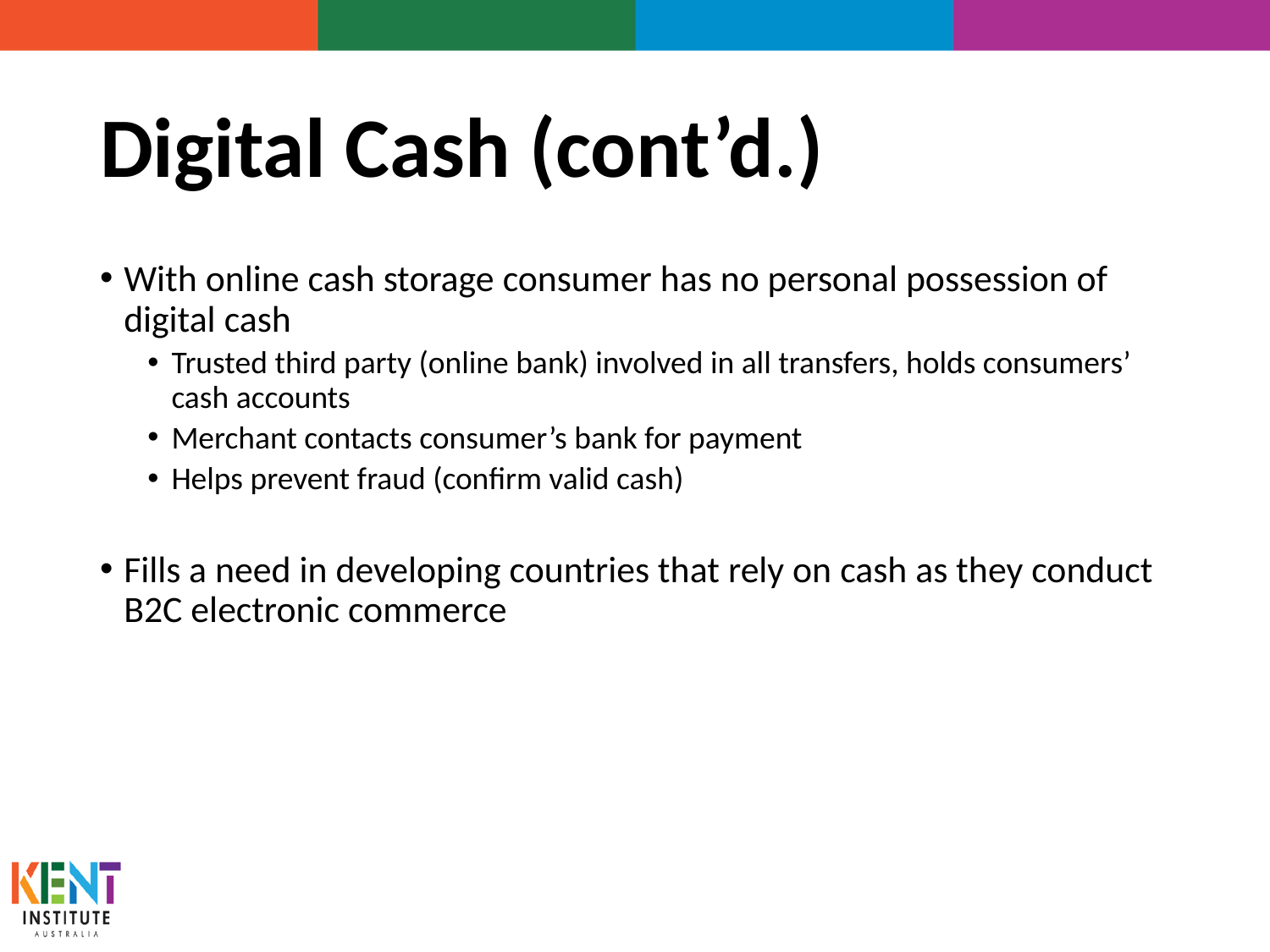

# Digital Cash (cont’d.)
With online cash storage consumer has no personal possession of digital cash
Trusted third party (online bank) involved in all transfers, holds consumers’ cash accounts
Merchant contacts consumer’s bank for payment
Helps prevent fraud (confirm valid cash)

Fills a need in developing countries that rely on cash as they conduct B2C electronic commerce